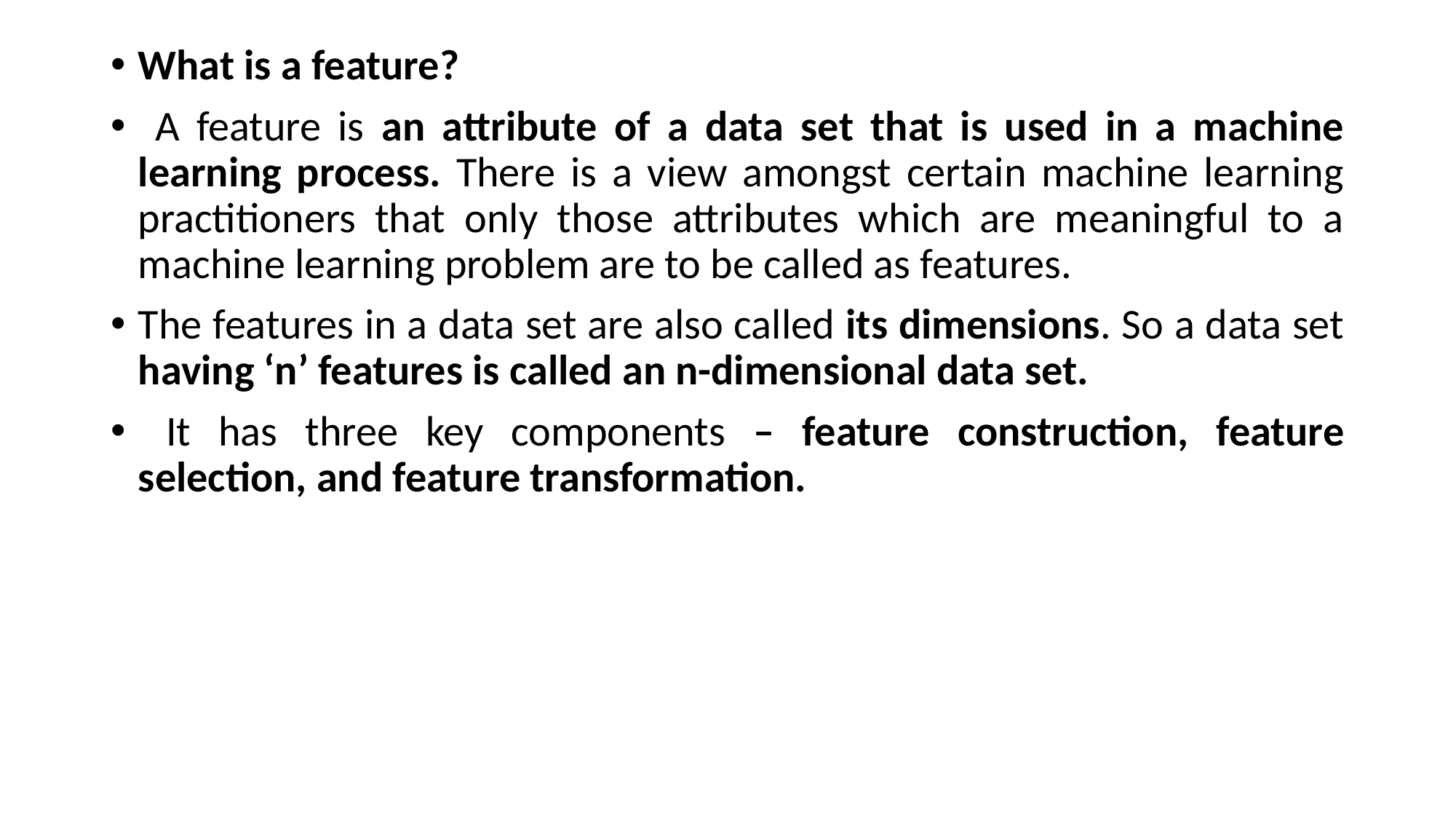

What is a feature?
 A feature is an attribute of a data set that is used in a machine learning process. There is a view amongst certain machine learning practitioners that only those attributes which are meaningful to a machine learning problem are to be called as features.
The features in a data set are also called its dimensions. So a data set having ‘n’ features is called an n-dimensional data set.
 It has three key components – feature construction, feature selection, and feature transformation.